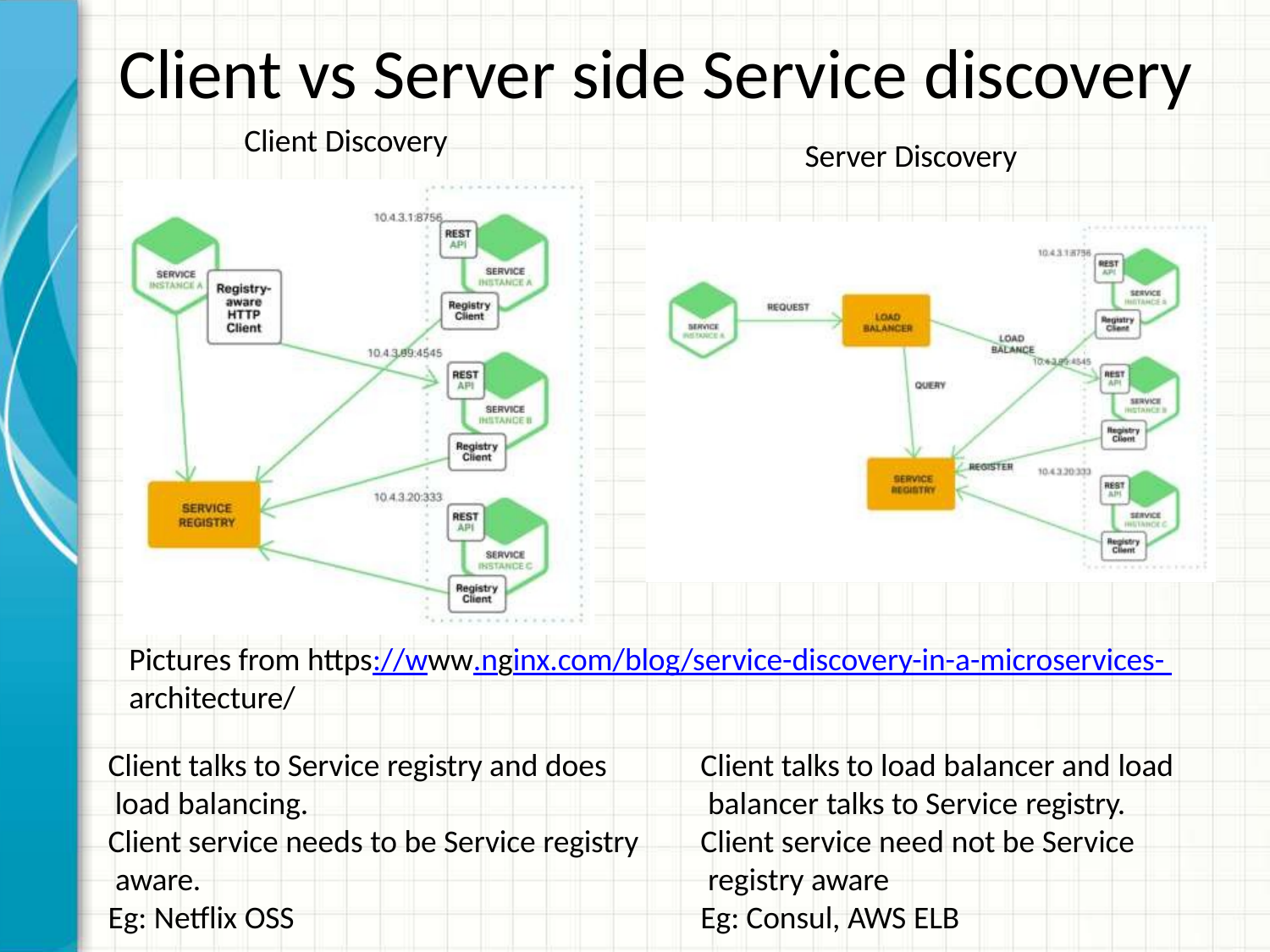

# Client vs Server side Service discovery
Client Discovery
Server Discovery

Pictures from https://www.nginx.com/blog/service-discovery-in-a-microservices-  architecture/
Client talks to Service registry and does  load balancing.
Client service needs to be Service registry  aware.
Eg: Netflix OSS
Client talks to load balancer and load  balancer talks to Service registry.
Client service need not be Service  registry aware
Eg: Consul, AWS ELB